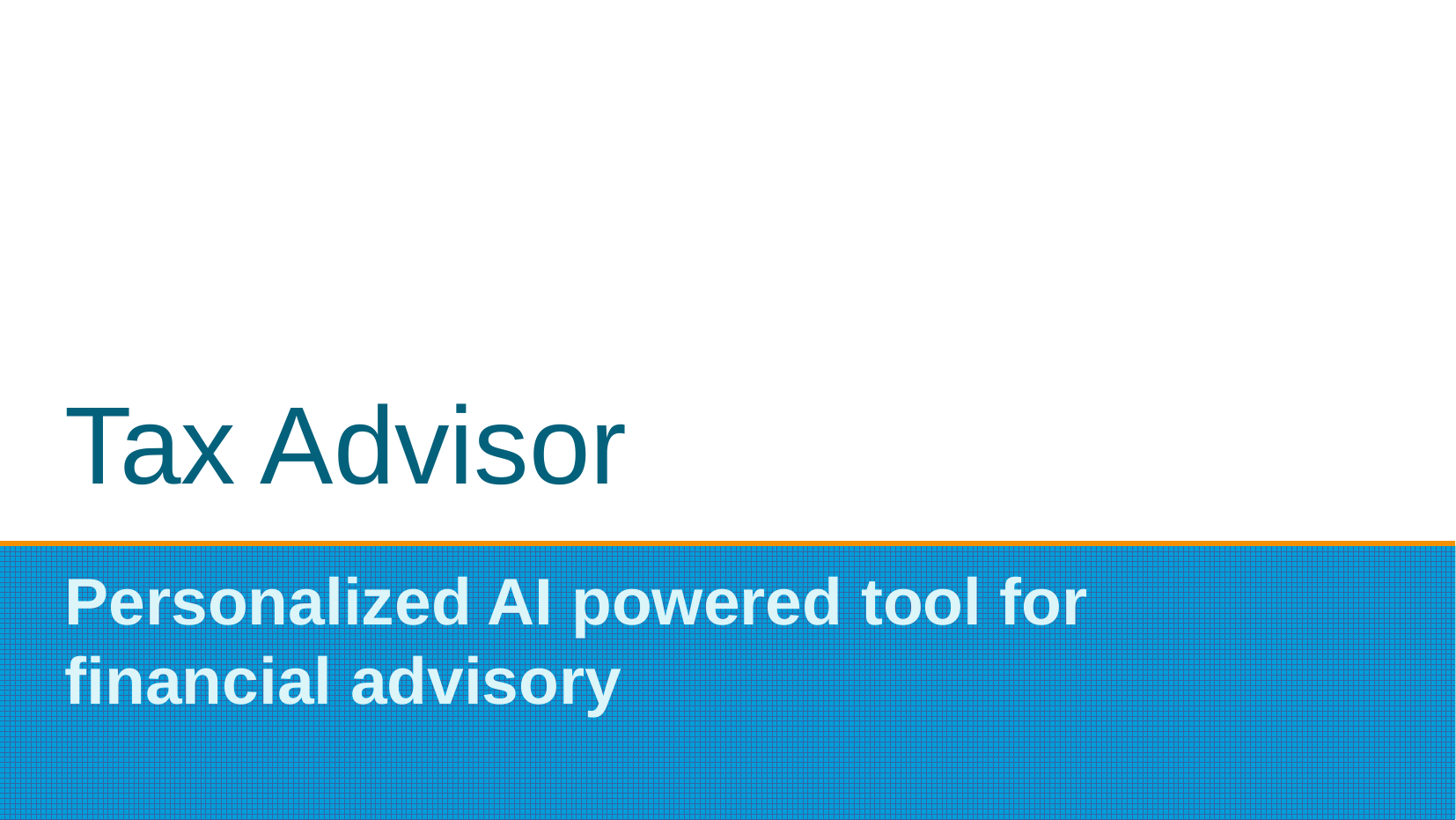

# Tax Advisor
Personalized AI powered tool for financial advisory